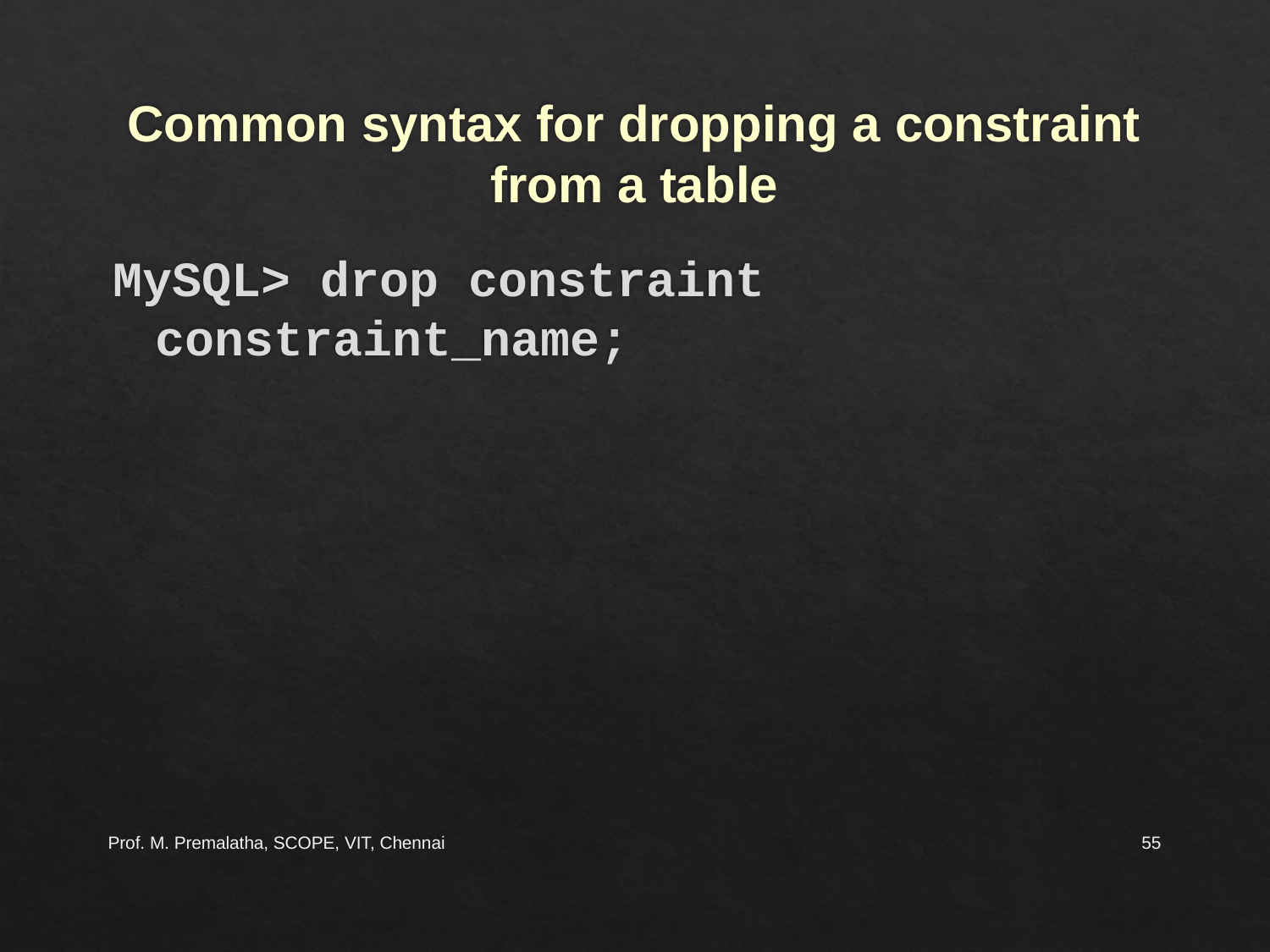

# Common syntax for dropping a constraint from a table
MySQL> drop constraint constraint_name;
Prof. M. Premalatha, SCOPE, VIT, Chennai
55